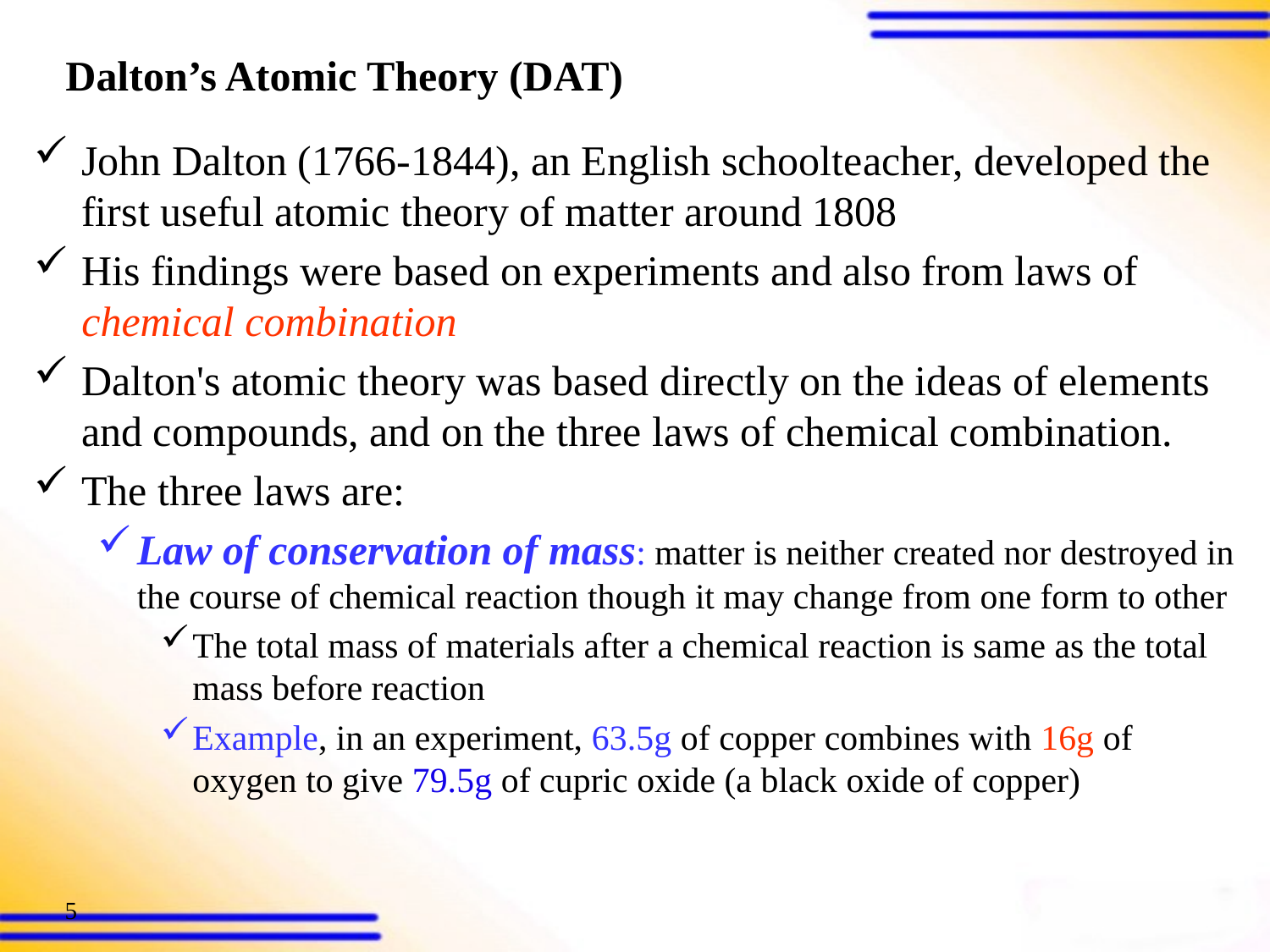

# Dalton’s Atomic Theory (DAT)
John Dalton (1766-1844), an English schoolteacher, developed the first useful atomic theory of matter around 1808
His findings were based on experiments and also from laws of chemical combination
Dalton's atomic theory was based directly on the ideas of elements and compounds, and on the three laws of chemical combination.
The three laws are:
Law of conservation of mass: matter is neither created nor destroyed in the course of chemical reaction though it may change from one form to other
The total mass of materials after a chemical reaction is same as the total mass before reaction
Example, in an experiment, 63.5g of copper combines with 16g of oxygen to give 79.5g of cupric oxide (a black oxide of copper)